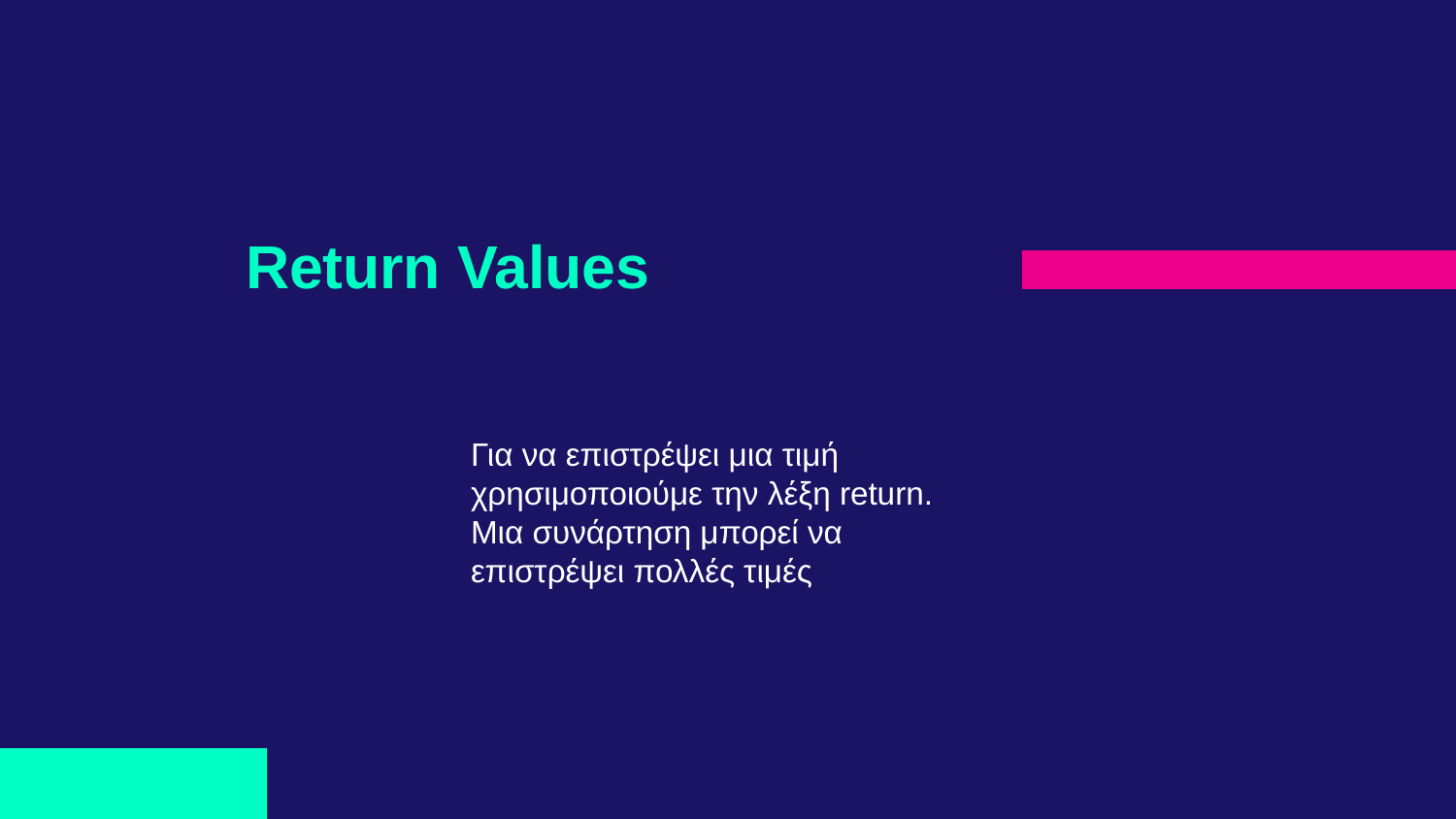

# Return Values
Για να επιστρέψει μια τιμή χρησιμοποιούμε την λέξη return. Μια συνάρτηση μπορεί να επιστρέψει πολλές τιμές